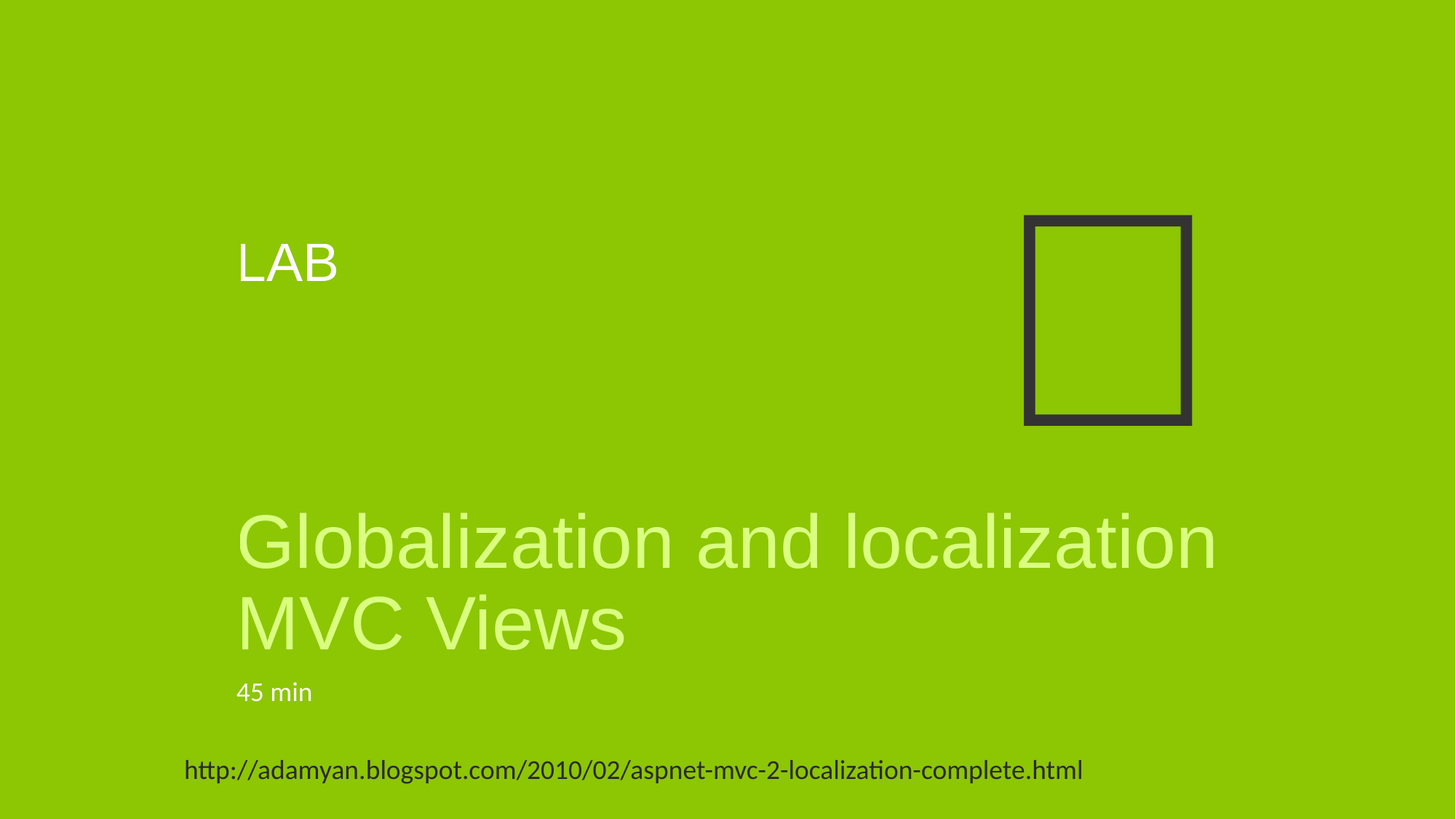

# LAB
Globalization and localization MVC Views
45 min
http://adamyan.blogspot.com/2010/02/aspnet-mvc-2-localization-complete.html